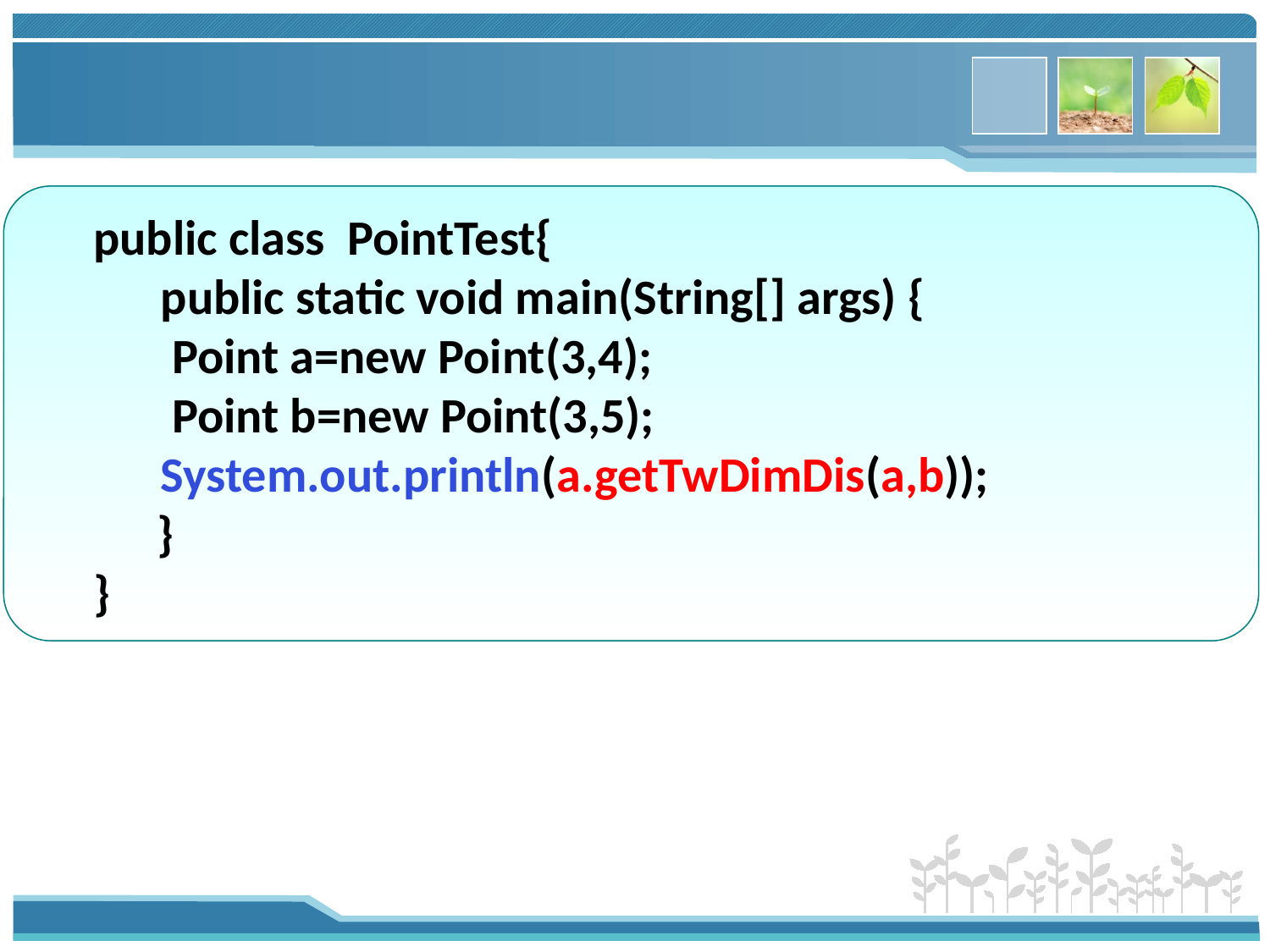

public class  PointTest{
      public static void main(String[] args) {
       Point a=new Point(3,4);
       Point b=new Point(3,5);
      System.out.println(a.getTwDimDis(a,b));
}
}